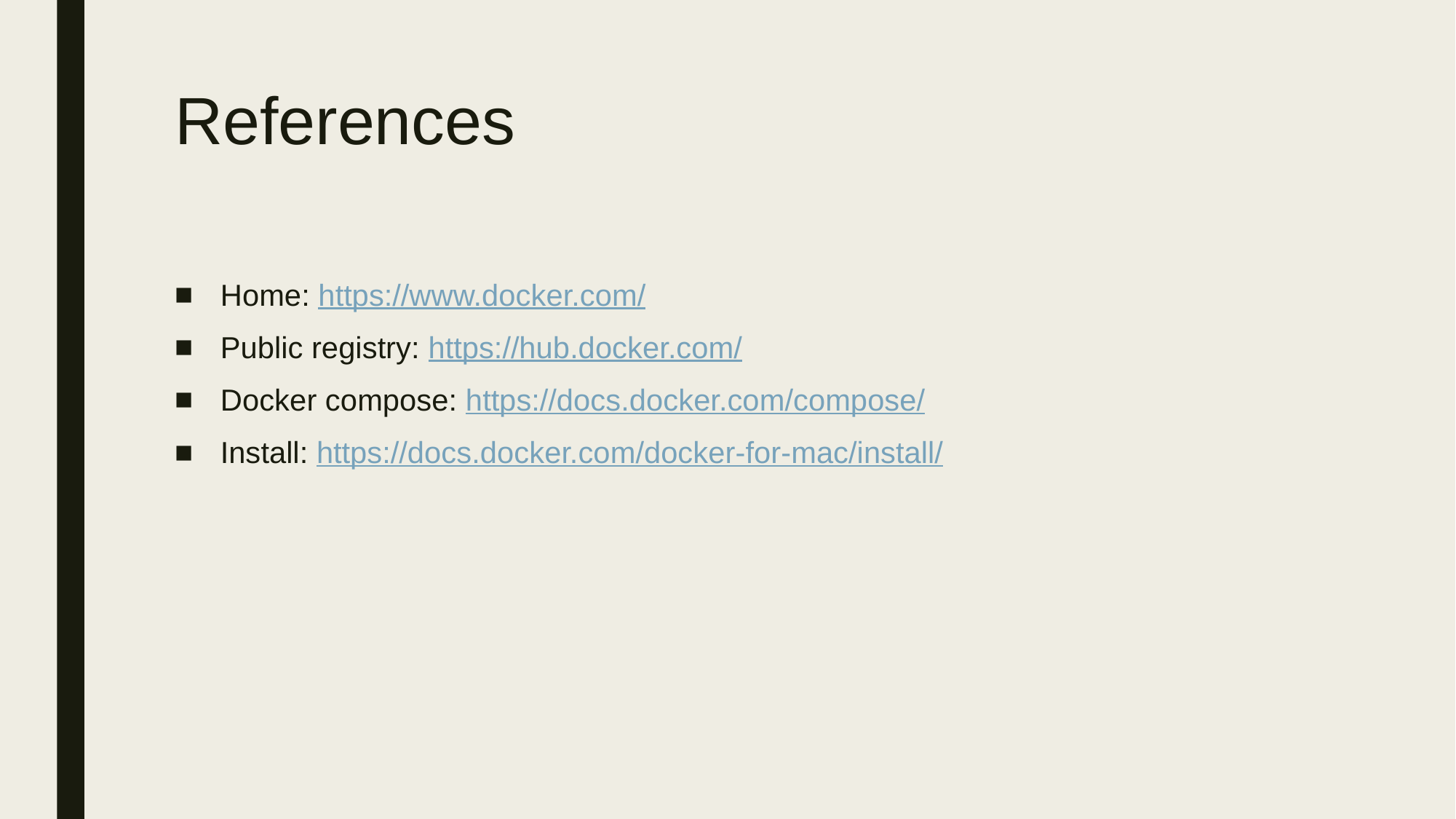

# References
Home: https://www.docker.com/
Public registry: https://hub.docker.com/
Docker compose: https://docs.docker.com/compose/
Install: https://docs.docker.com/docker-for-mac/install/